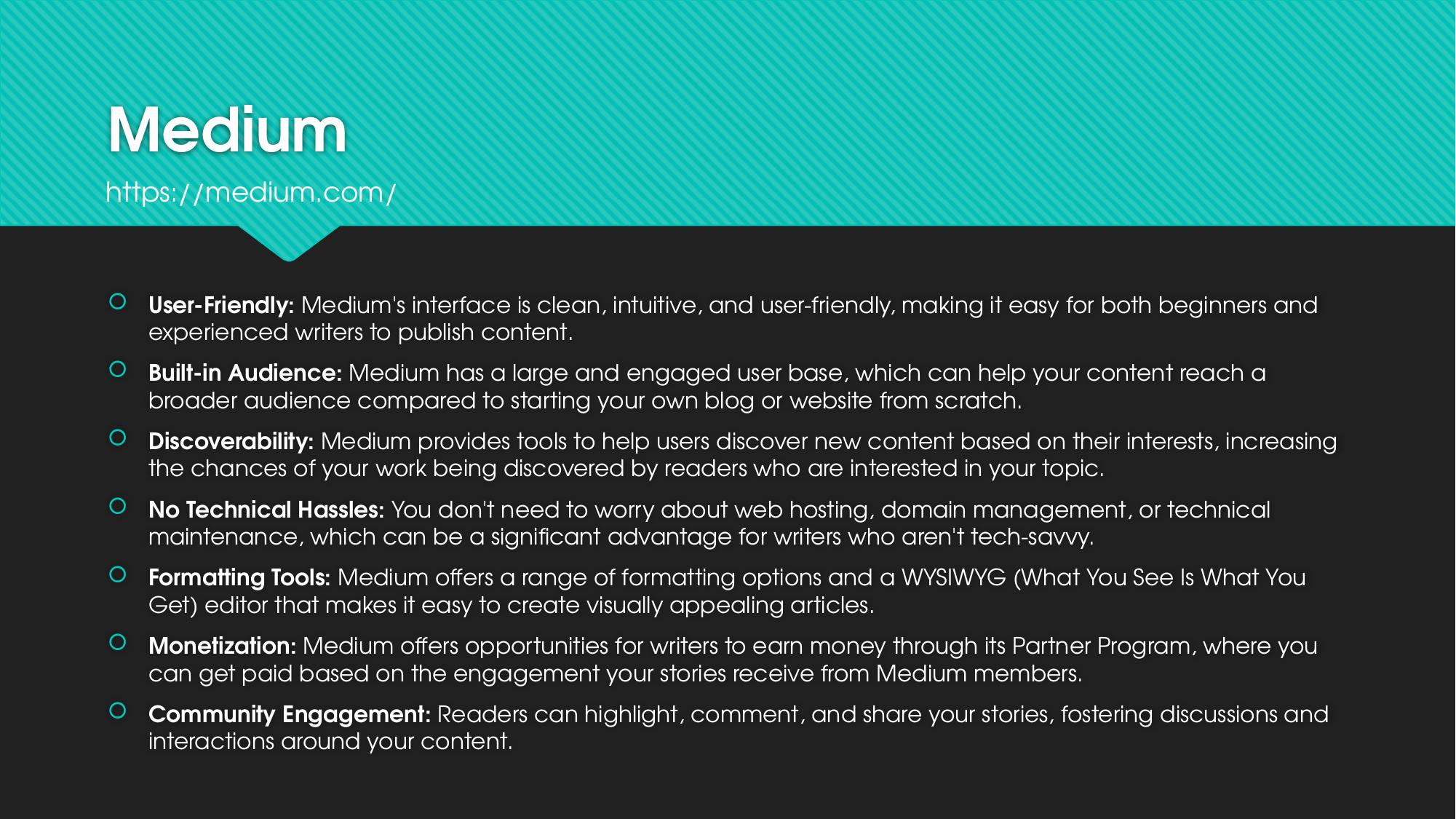

# Medium
https://medium.com/
User-Friendly: Medium's interface is clean, intuitive, and user-friendly, making it easy for both beginners and experienced writers to publish content.
Built-in Audience: Medium has a large and engaged user base, which can help your content reach a broader audience compared to starting your own blog or website from scratch.
Discoverability: Medium provides tools to help users discover new content based on their interests, increasing the chances of your work being discovered by readers who are interested in your topic.
No Technical Hassles: You don't need to worry about web hosting, domain management, or technical maintenance, which can be a significant advantage for writers who aren't tech-savvy.
Formatting Tools: Medium offers a range of formatting options and a WYSIWYG (What You See Is What You Get) editor that makes it easy to create visually appealing articles.
Monetization: Medium offers opportunities for writers to earn money through its Partner Program, where you can get paid based on the engagement your stories receive from Medium members.
Community Engagement: Readers can highlight, comment, and share your stories, fostering discussions and interactions around your content.